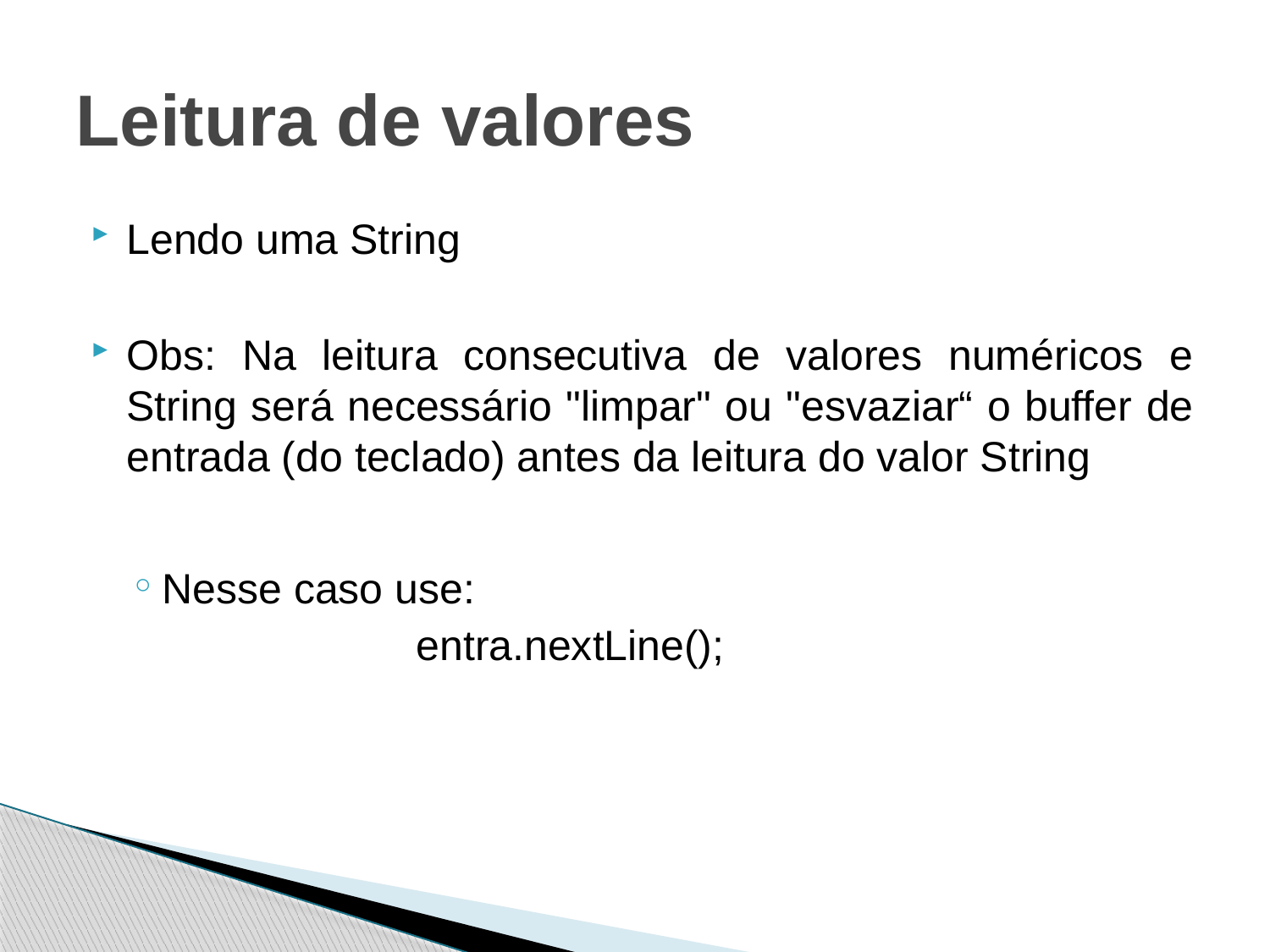

# Leitura de valores
Lendo uma String

Obs: Na leitura consecutiva de valores numéricos e String será necessário "limpar" ou "esvaziar“ o buffer de entrada (do teclado) antes da leitura do valor String

Nesse caso use:
			entra.nextLine();